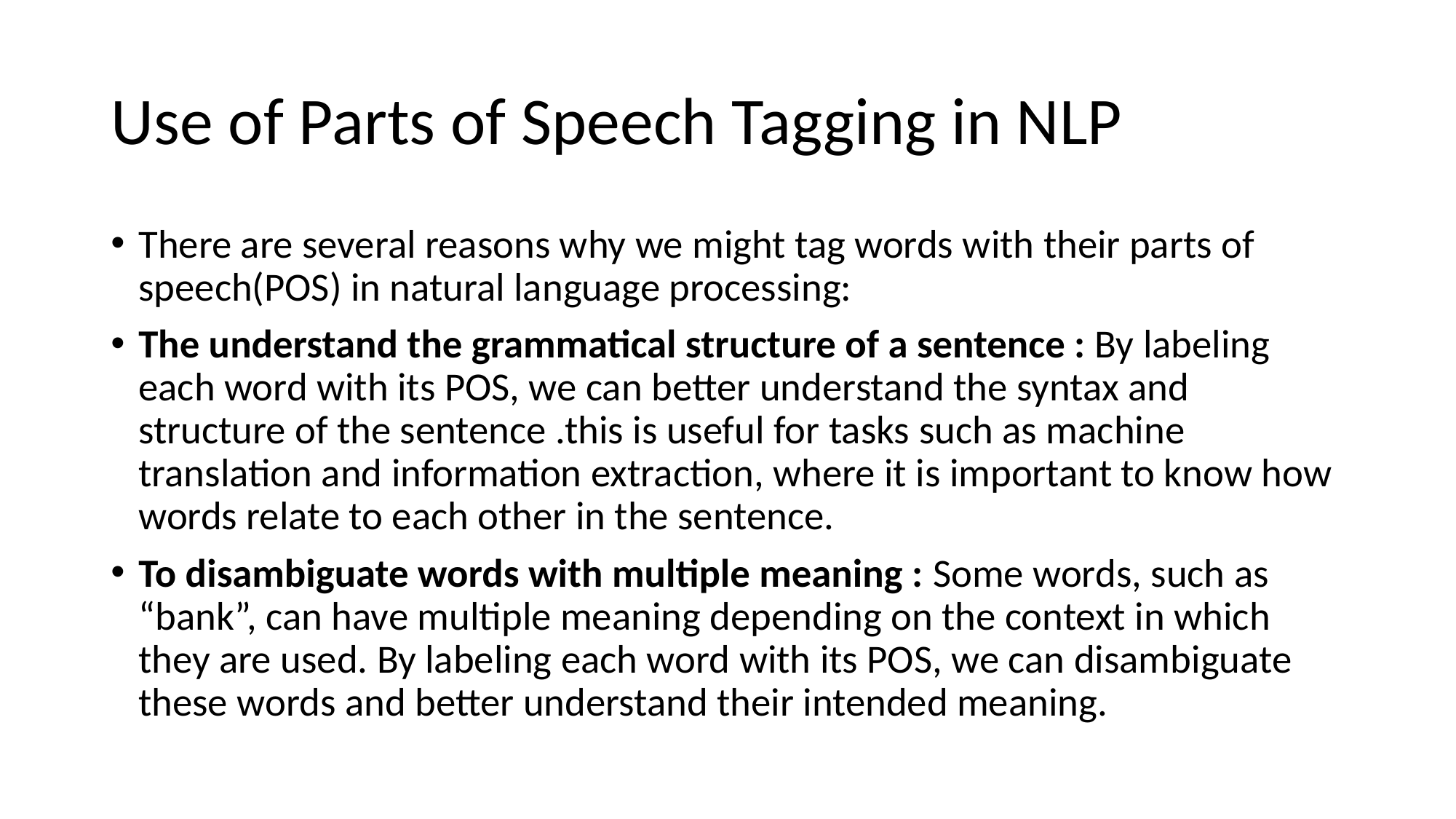

# Use of Parts of Speech Tagging in NLP
There are several reasons why we might tag words with their parts of speech(POS) in natural language processing:
The understand the grammatical structure of a sentence : By labeling each word with its POS, we can better understand the syntax and structure of the sentence .this is useful for tasks such as machine translation and information extraction, where it is important to know how words relate to each other in the sentence.
To disambiguate words with multiple meaning : Some words, such as “bank”, can have multiple meaning depending on the context in which they are used. By labeling each word with its POS, we can disambiguate these words and better understand their intended meaning.